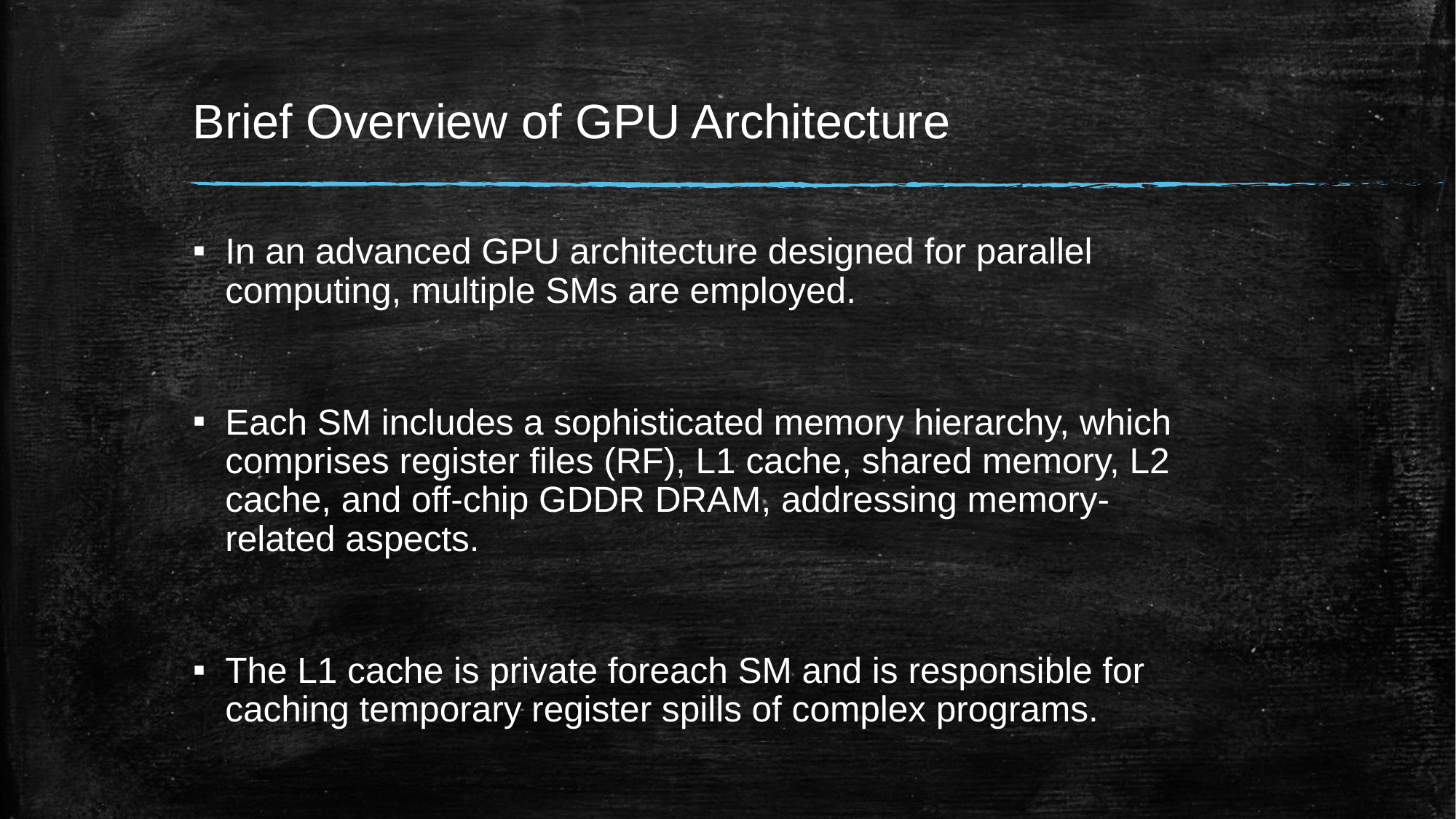

# Brief Overview of GPU Architecture
In an advanced GPU architecture designed for parallel computing, multiple SMs are employed.

Each SM includes a sophisticated memory hierarchy, which comprises register files (RF), L1 cache, shared memory, L2 cache, and off-chip GDDR DRAM, addressing memory-related aspects.

The L1 cache is private foreach SM and is responsible for caching temporary register spills of complex programs.